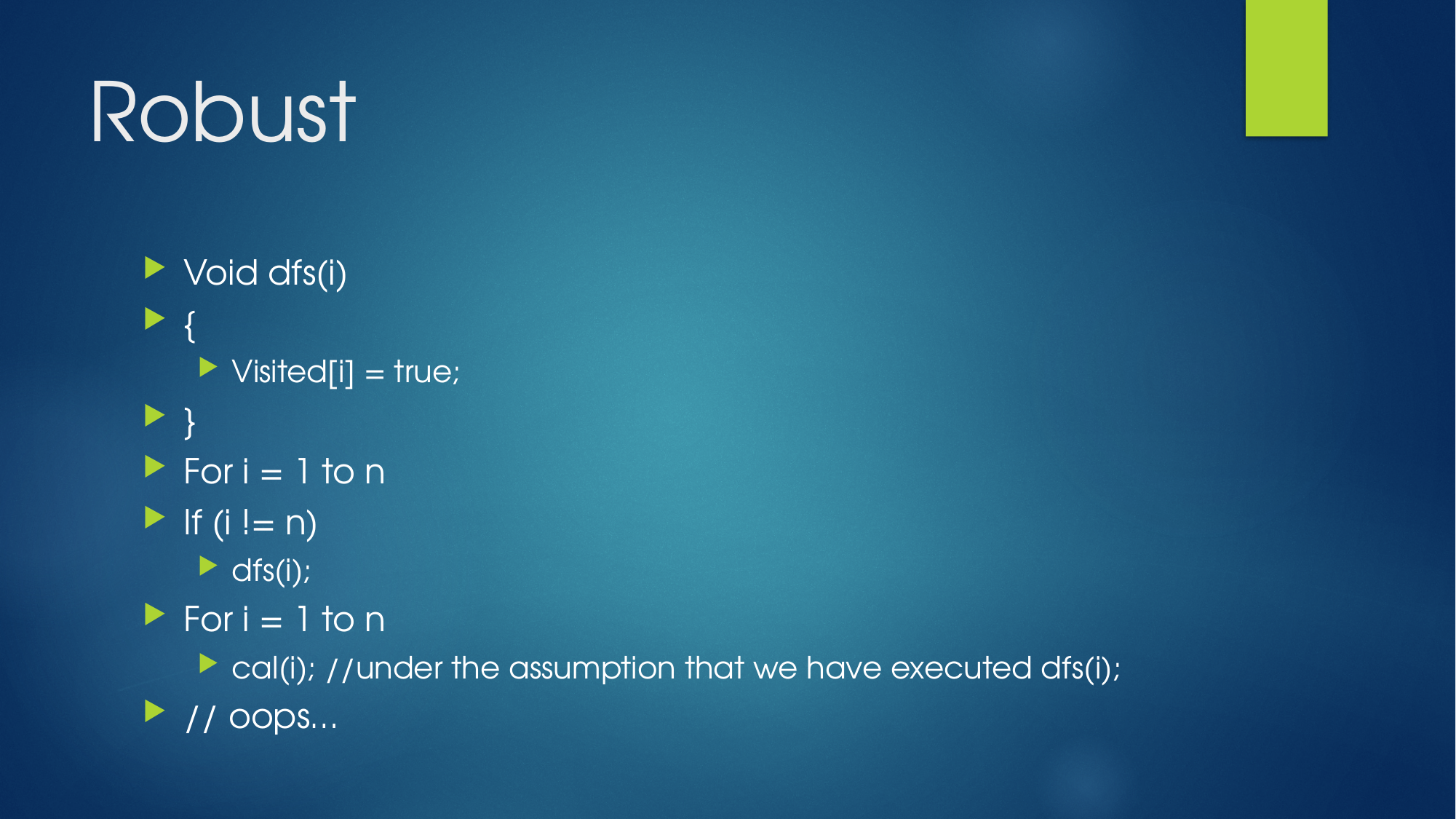

# Robust
Void dfs(i)
{
Visited[i] = true;
}
For i = 1 to n
If (i != n)
dfs(i);
For i = 1 to n
cal(i); //under the assumption that we have executed dfs(i);
// oops…